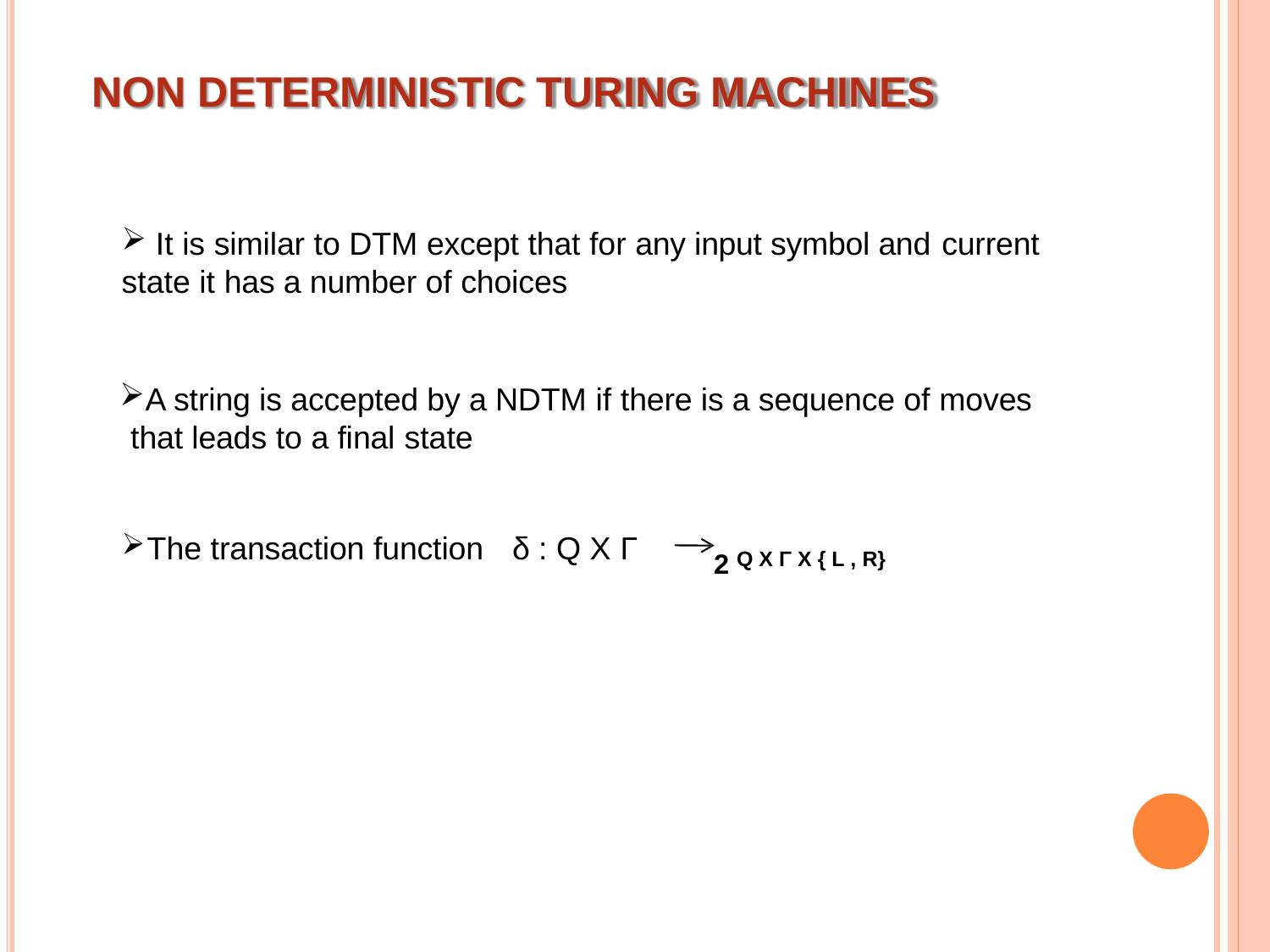

# NON DETERMINISTIC TURING MACHINES

It is similar to DTM except that for any input symbol and current
state it has a number of choices

A string is accepted by a NDTM if there is a sequence of moves  that leads to a final state
2 Q X Γ X { L , R}
The transaction function
δ : Q X Γ